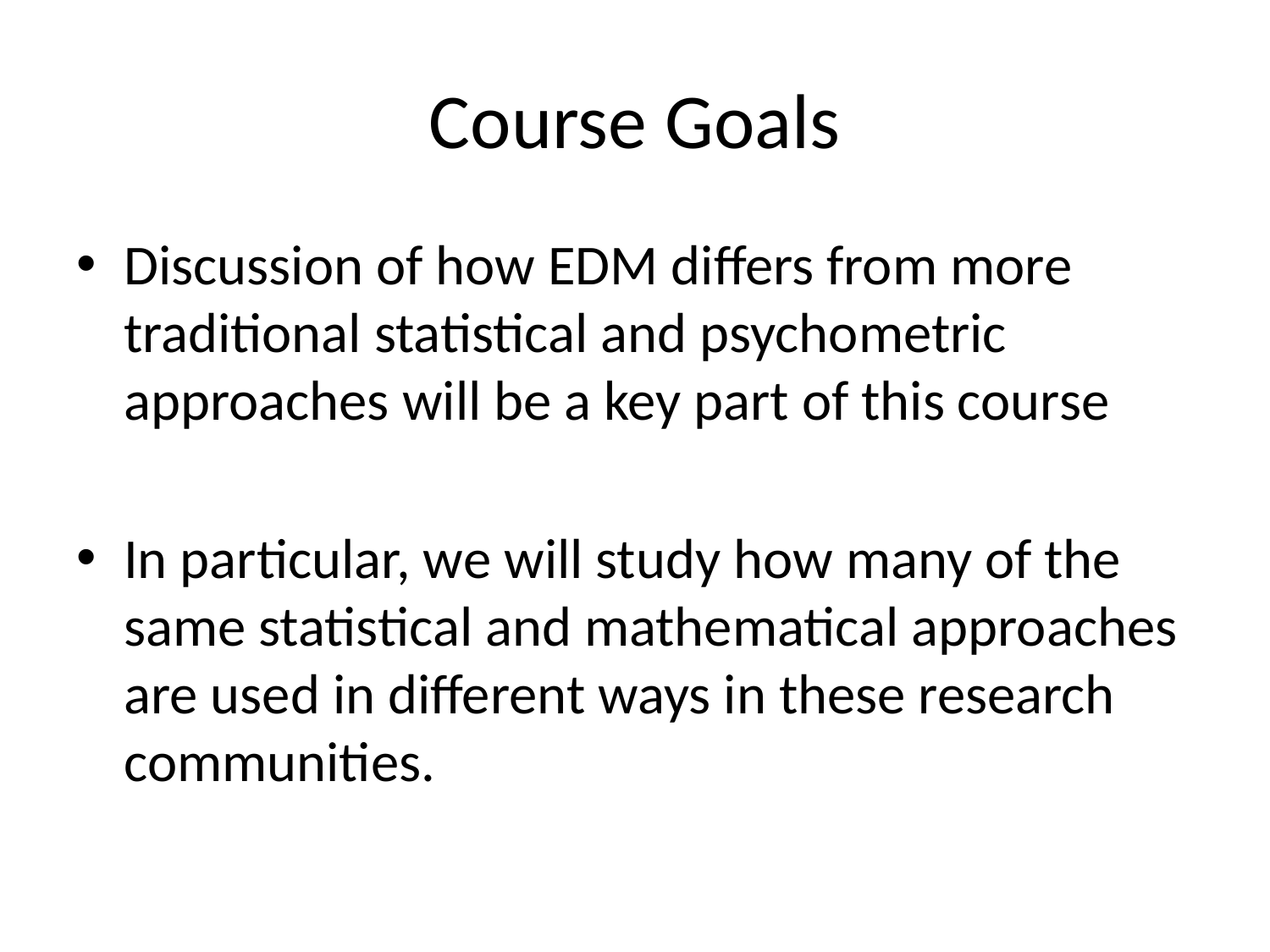

# Course Goals
Discussion of how EDM differs from more traditional statistical and psychometric approaches will be a key part of this course

In particular, we will study how many of the same statistical and mathematical approaches are used in different ways in these research communities.